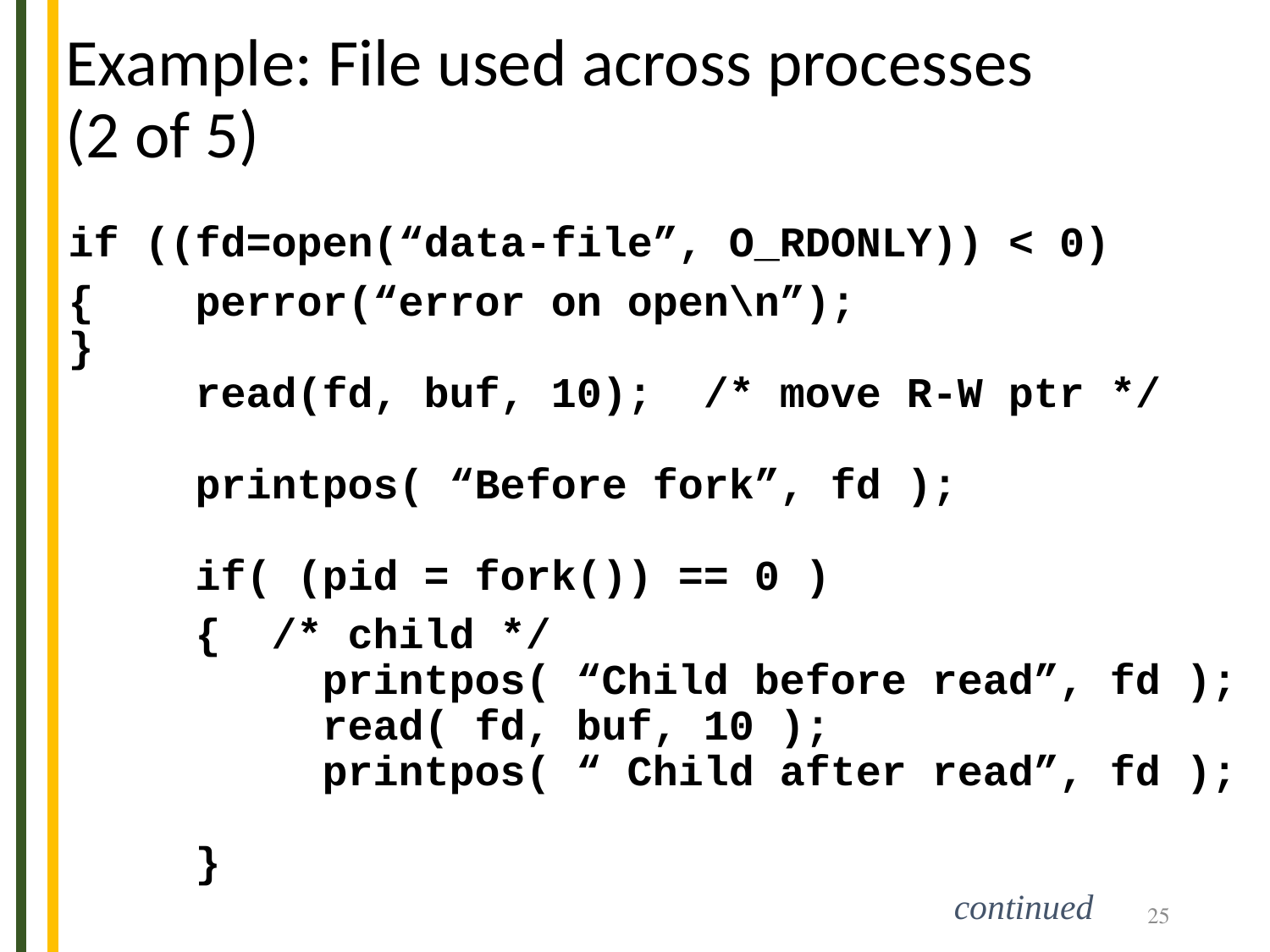

# Example: File used across processes (2 of 5)
	if ((fd=open(“data-file”, O_RDONLY)) < 0)
	{	perror(“error on open\n”);
}
  	read(fd, buf, 10);  /* move R-W ptr */
  	printpos( “Before fork”, fd );
  	if( (pid = fork()) == 0 )
		{  /* child */
    		printpos( “Child before read”, fd );
	    	read( fd, buf, 10 );
    		printpos( “ Child after read”, fd );
  	}
continued
25